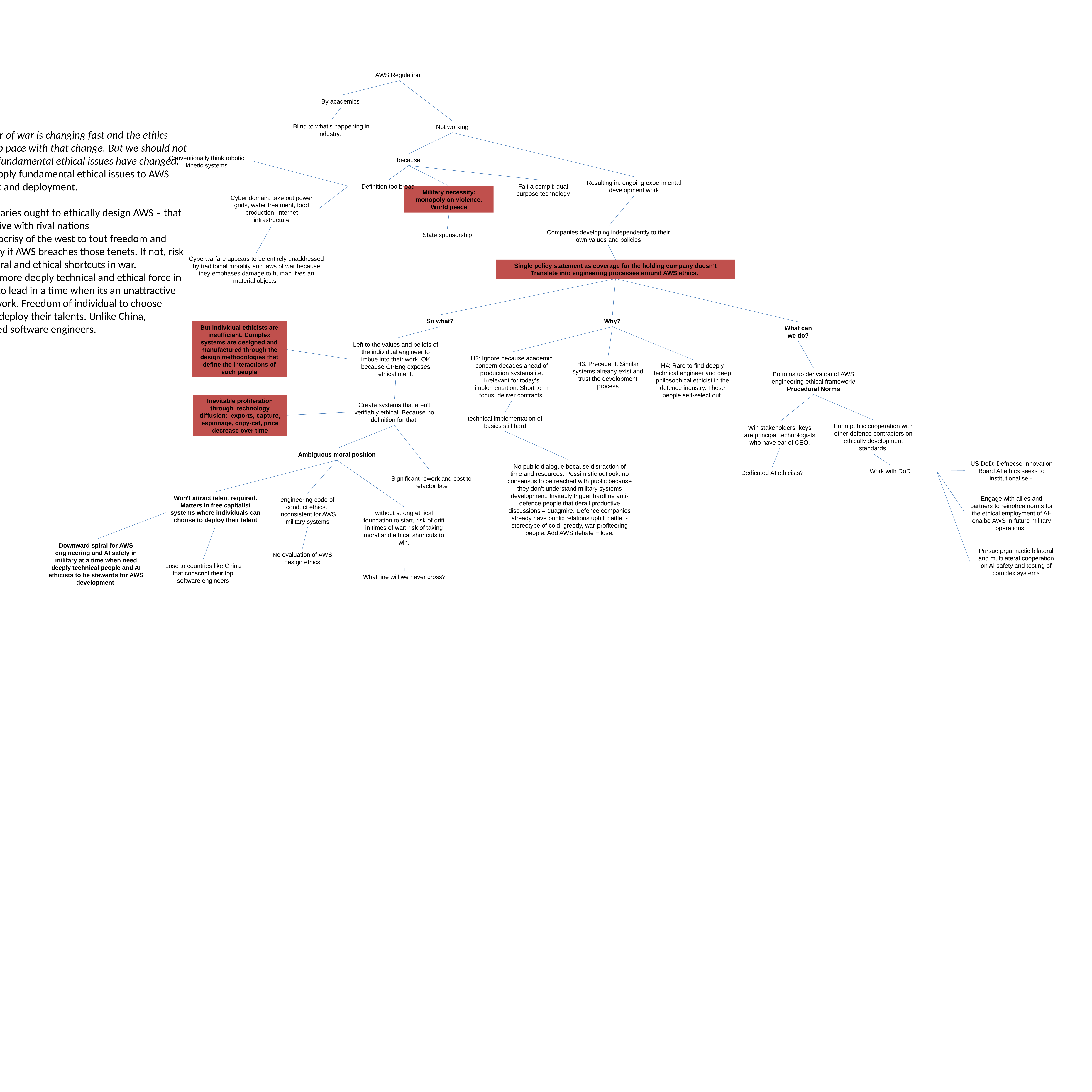

AWS Regulation
By academics
Problem:
The character of war is changing fast and the ethics needs to keep pace with that change. But we should not imagine the fundamental ethical issues have changed.  So need to apply fundamental ethical issues to AWS development and deployment.

western militaries ought to ethically design AWS – that are competitive with rival nations
Why: hypocrisy of the west to tout freedom and democracy if AWS breaches those tenets. If not, risk taking moral and ethical shortcuts in war.
But need more deeply technical and ethical force in this area to lead in a time when its an unattractive place to work. Freedom of individual to choose where to deploy their talents. Unlike China, conscripted software engineers.
Blind to what’s happening in industry.
Not working
Conventionally think robotic kinetic systems
because
Resulting in: ongoing experimental development work
Definition too broad
Fait a compli: dual purpose technology
Military necessity: monopoly on violence. World peace
Cyber domain: take out power grids, water treatment, food production, internet infrastructure
Companies developing independently to their own values and policies
State sponsorship
Cyberwarfare appears to be entirely unaddressed by traditoinal morality and laws of war because they emphases damage to human lives an material objects.
Single policy statement as coverage for the holding company doesn’t
Translate into engineering processes around AWS ethics.
So what?
Why?
But individual ethicists are insufficient. Complex systems are designed and manufactured through the design methodologies that define the interactions of such people
What can we do?
Left to the values and beliefs of the individual engineer to imbue into their work. OK because CPEng exposes ethical merit.
H2: Ignore because academic concern decades ahead of production systems i.e. irrelevant for today’s implementation. Short term focus: deliver contracts.
H3: Precedent. Similar systems already exist and trust the development process
H4: Rare to find deeply technical engineer and deep philosophical ethicist in the defence industry. Those people self-select out.
Bottoms up derivation of AWS engineering ethical framework/
Procedural Norms
Inevitable proliferation through  technology diffusion:  exports, capture, espionage, copy-cat, price decrease over time
Create systems that aren’t verifiably ethical. Because no definition for that.
technical implementation of basics still hard
Form public cooperation with other defence contractors on ethically development standards.
Win stakeholders: keys are principal technologists who have ear of CEO.
Ambiguous moral position
US DoD: Defnecse Innovation Board AI ethics seeks to institutionalise -
No public dialogue because distraction of time and resources. Pessimistic outlook: no consensus to be reached with public because they don’t understand military systems development. Invitably trigger hardline anti-defence people that derail productive discussions = quagmire. Defence companies already have public relations uphill battle  - stereotype of cold, greedy, war-profiteering people. Add AWS debate = lose.
Work with DoD
Dedicated AI ethicists?
Significant rework and cost to refactor late
Won’t attract talent required. Matters in free capitalist systems where individuals can choose to deploy their talent
Engage with allies and partners to reinofrce norms for the ethical employment of AI-enalbe AWS in future military operations.
engineering code of conduct ethics.  Inconsistent for AWS military systems
without strong ethical foundation to start, risk of drift in times of war: risk of taking moral and ethical shortcuts to win.
Downward spiral for AWS engineering and AI safety in military at a time when need deeply technical people and AI ethicists to be stewards for AWS development
Pursue prgamactic bilateral and multilateral cooperation on AI safety and testing of complex systems
No evaluation of AWS design ethics
Lose to countries like China that conscript their top software engineers
What line will we never cross?